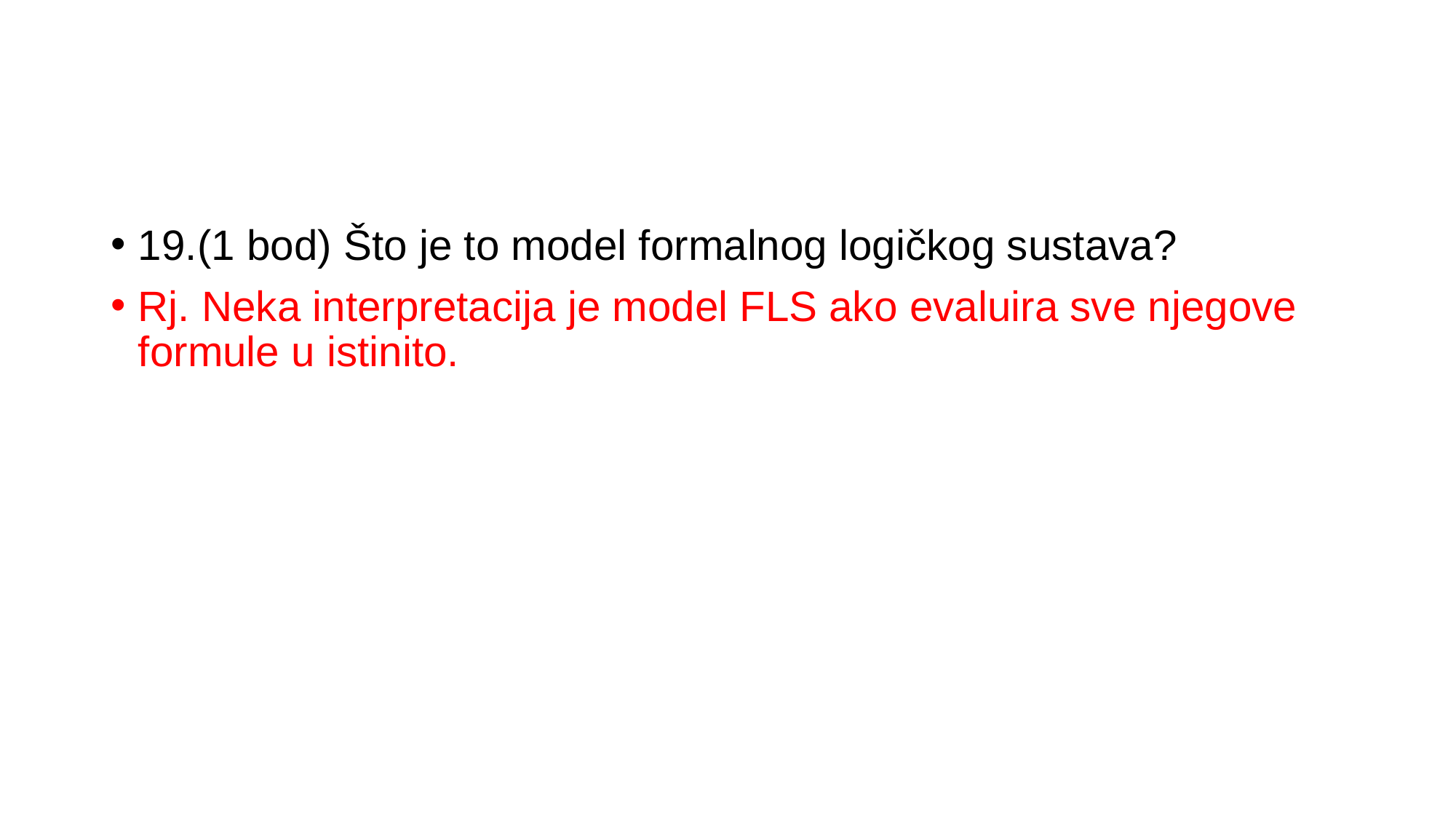

#
19.(1 bod) Što je to model formalnog logičkog sustava?
Rj. Neka interpretacija je model FLS ako evaluira sve njegove formule u istinito.